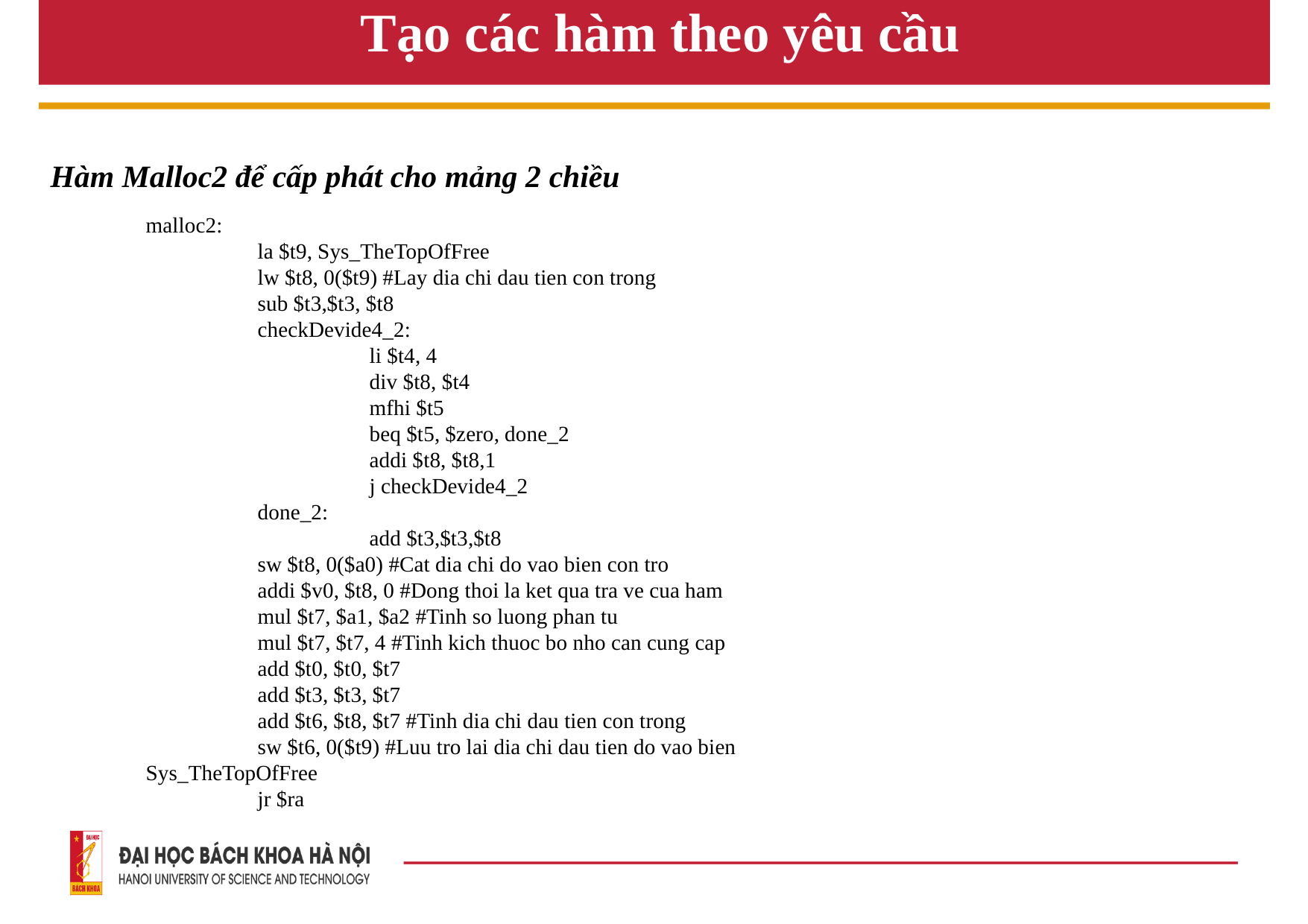

# Tạo các hàm theo yêu cầu
 Hàm Malloc2 để cấp phát cho mảng 2 chiều

malloc2:
	la $t9, Sys_TheTopOfFree
	lw $t8, 0($t9) #Lay dia chi dau tien con trong
	sub $t3,$t3, $t8
	checkDevide4_2:
		li $t4, 4
		div $t8, $t4
		mfhi $t5
		beq $t5, $zero, done_2
		addi $t8, $t8,1
		j checkDevide4_2
	done_2:
		add $t3,$t3,$t8
	sw $t8, 0($a0) #Cat dia chi do vao bien con tro
	addi $v0, $t8, 0 #Dong thoi la ket qua tra ve cua ham
	mul $t7, $a1, $a2 #Tinh so luong phan tu
	mul $t7, $t7, 4 #Tinh kich thuoc bo nho can cung cap
	add $t0, $t0, $t7
	add $t3, $t3, $t7
	add $t6, $t8, $t7 #Tinh dia chi dau tien con trong
	sw $t6, 0($t9) #Luu tro lai dia chi dau tien do vao bien Sys_TheTopOfFree
	jr $ra